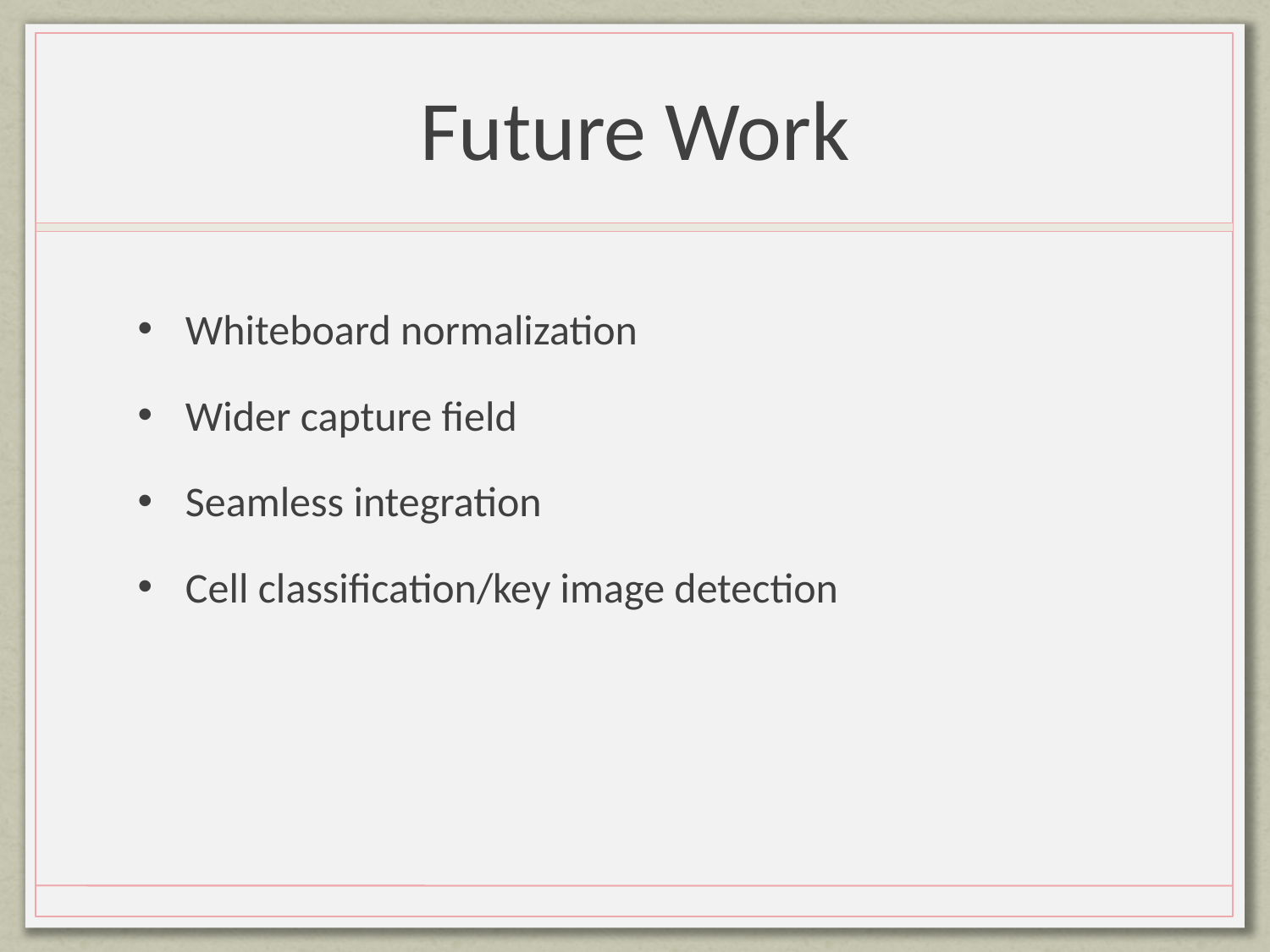

# Future Work
Whiteboard normalization
Wider capture field
Seamless integration
Cell classification/key image detection